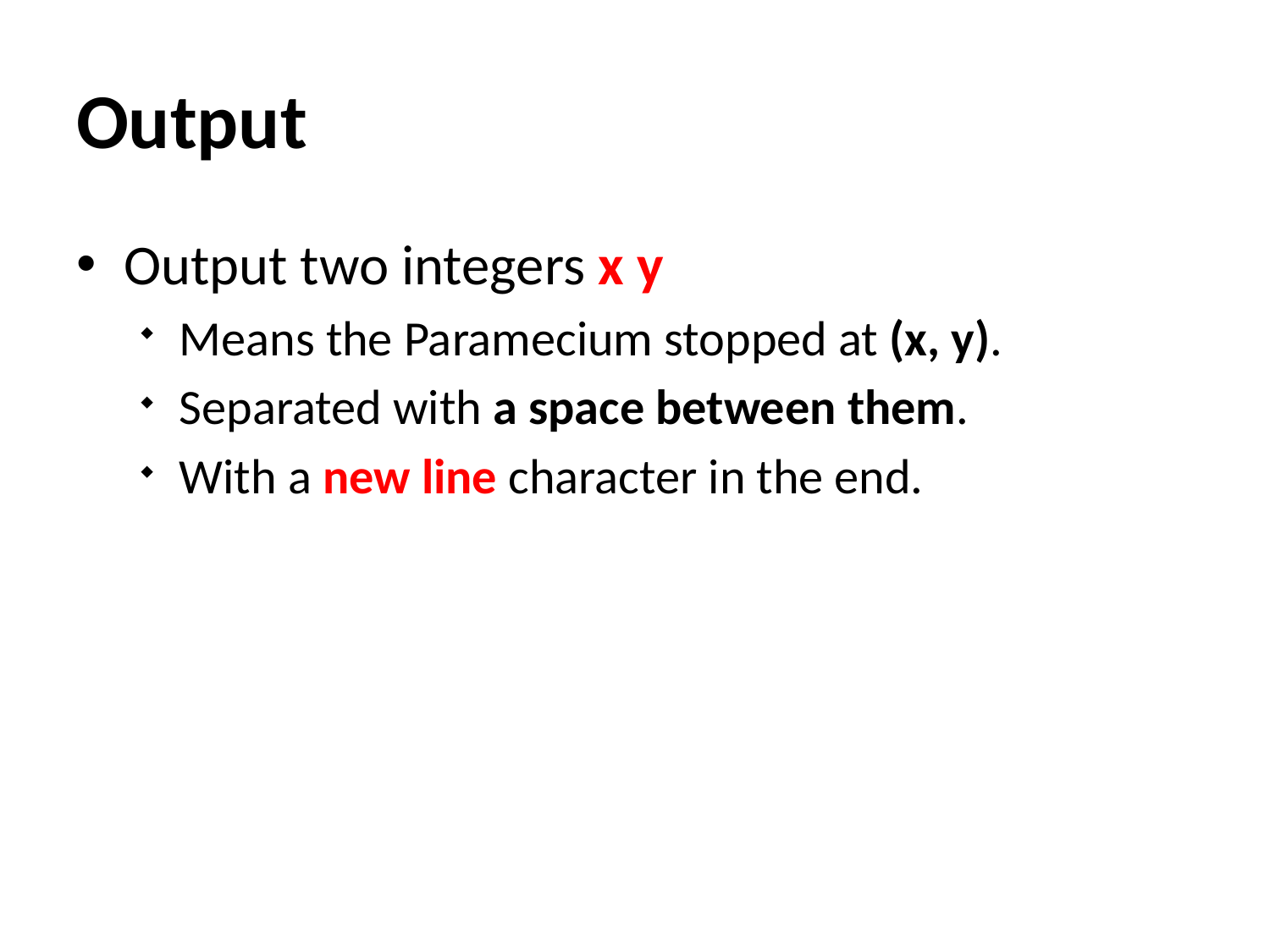

# Output
Output two integers x y
Means the Paramecium stopped at (x, y).
Separated with a space between them.
With a new line character in the end.